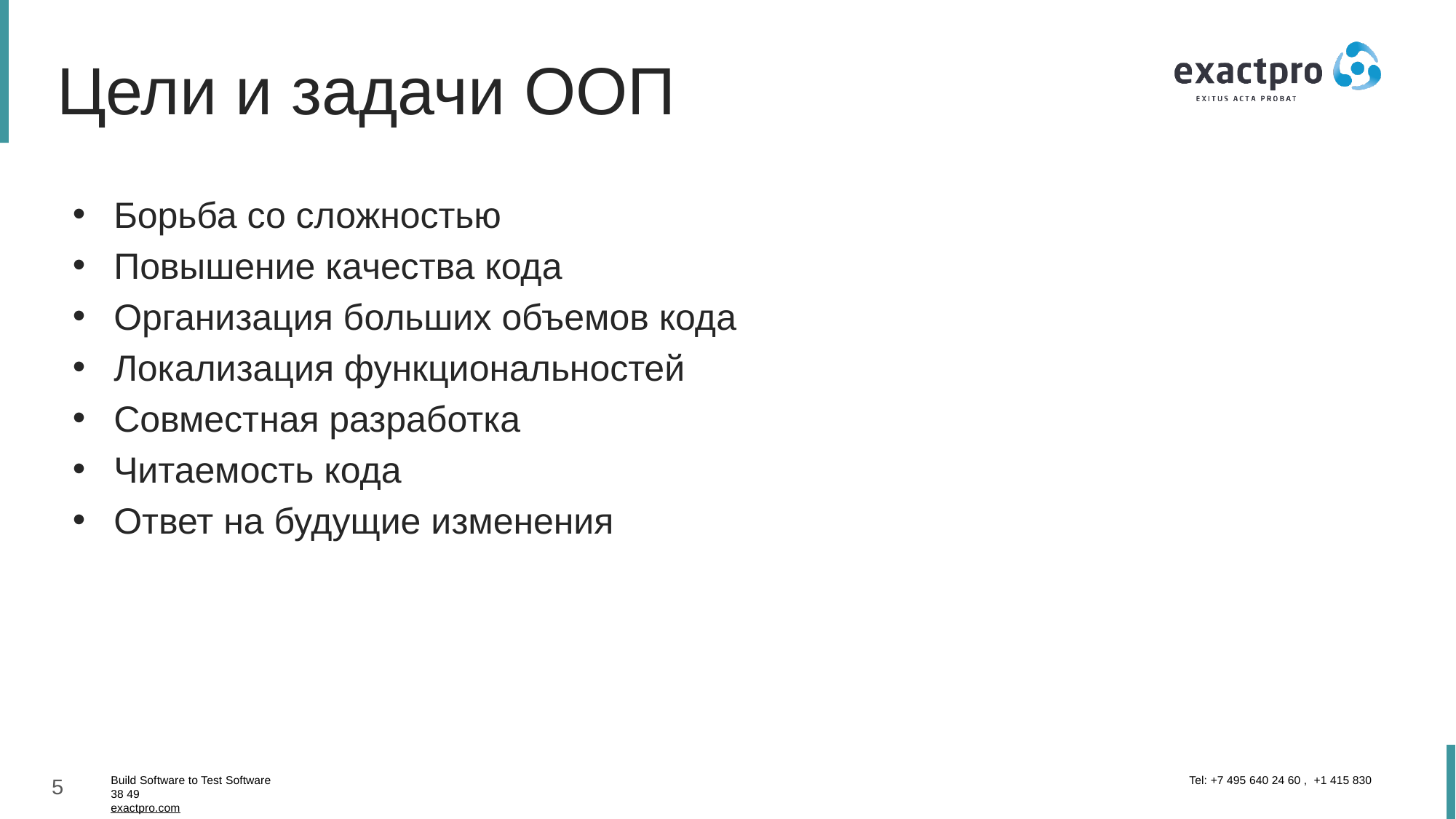

Цели и задачи ООП
Борьба со сложностью
Повышение качества кода
Организация больших объемов кода
Локализация функциональностей
Совместная разработка
Читаемость кода
Ответ на будущие изменения